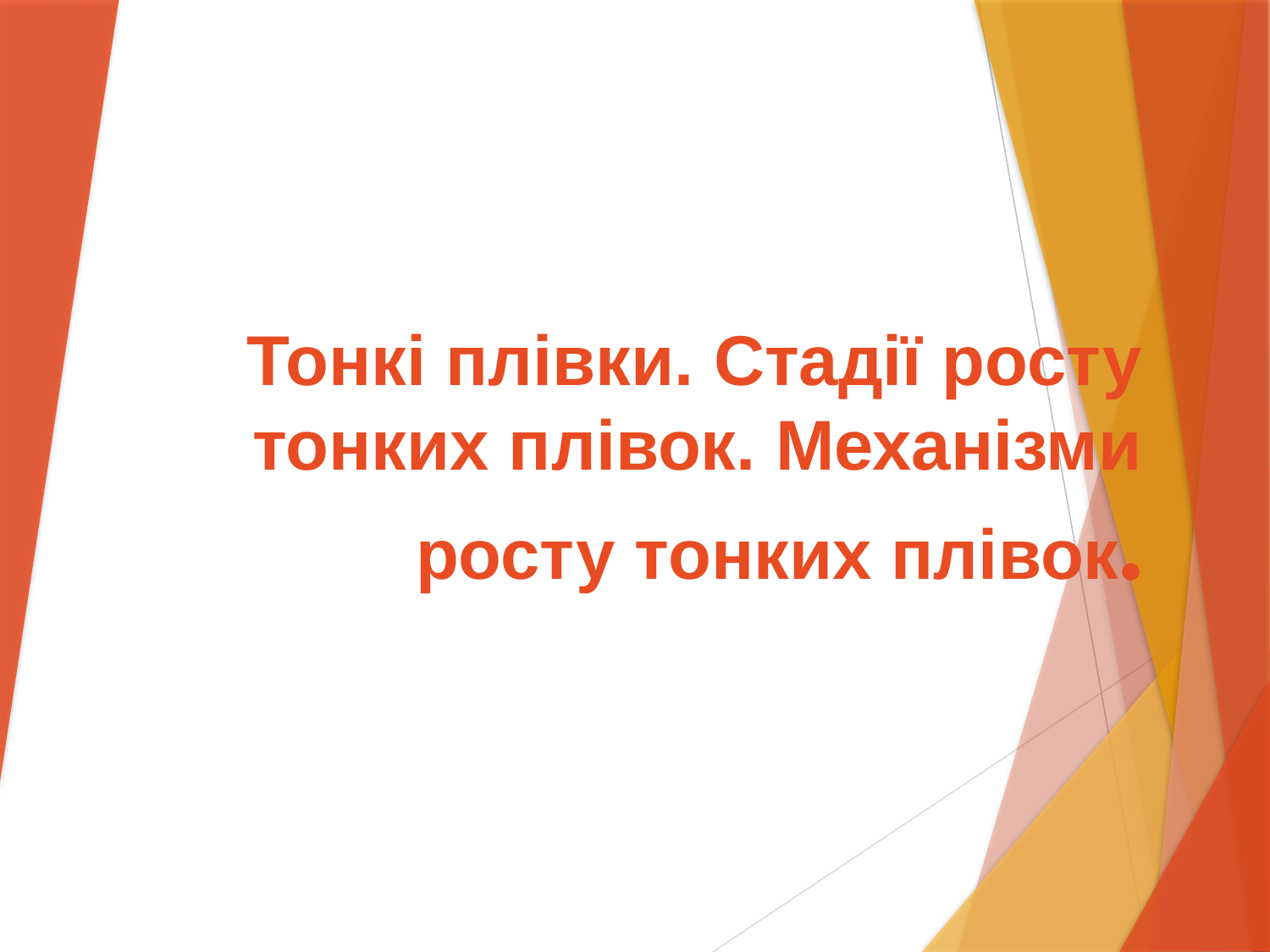

# Тонкі плівки. Стадії росту тонких плівок. Механізми росту тонких плівок.